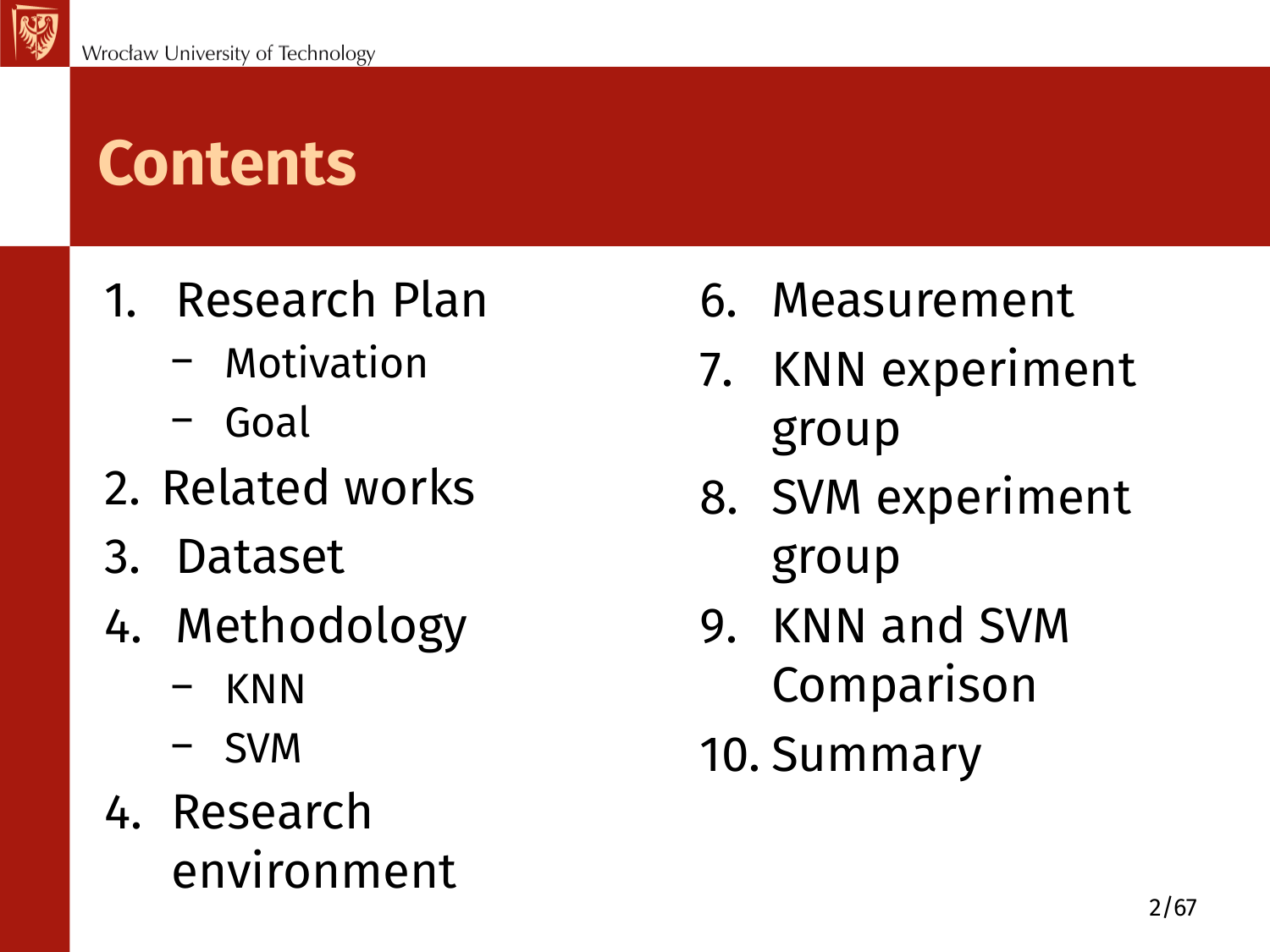

# Contents
Research Plan
Motivation
Goal
Related works
Dataset
Methodology
KNN
SVM
Research environment

Measurement
KNN experiment group
SVM experiment group
KNN and SVM Comparison
Summary

2/67